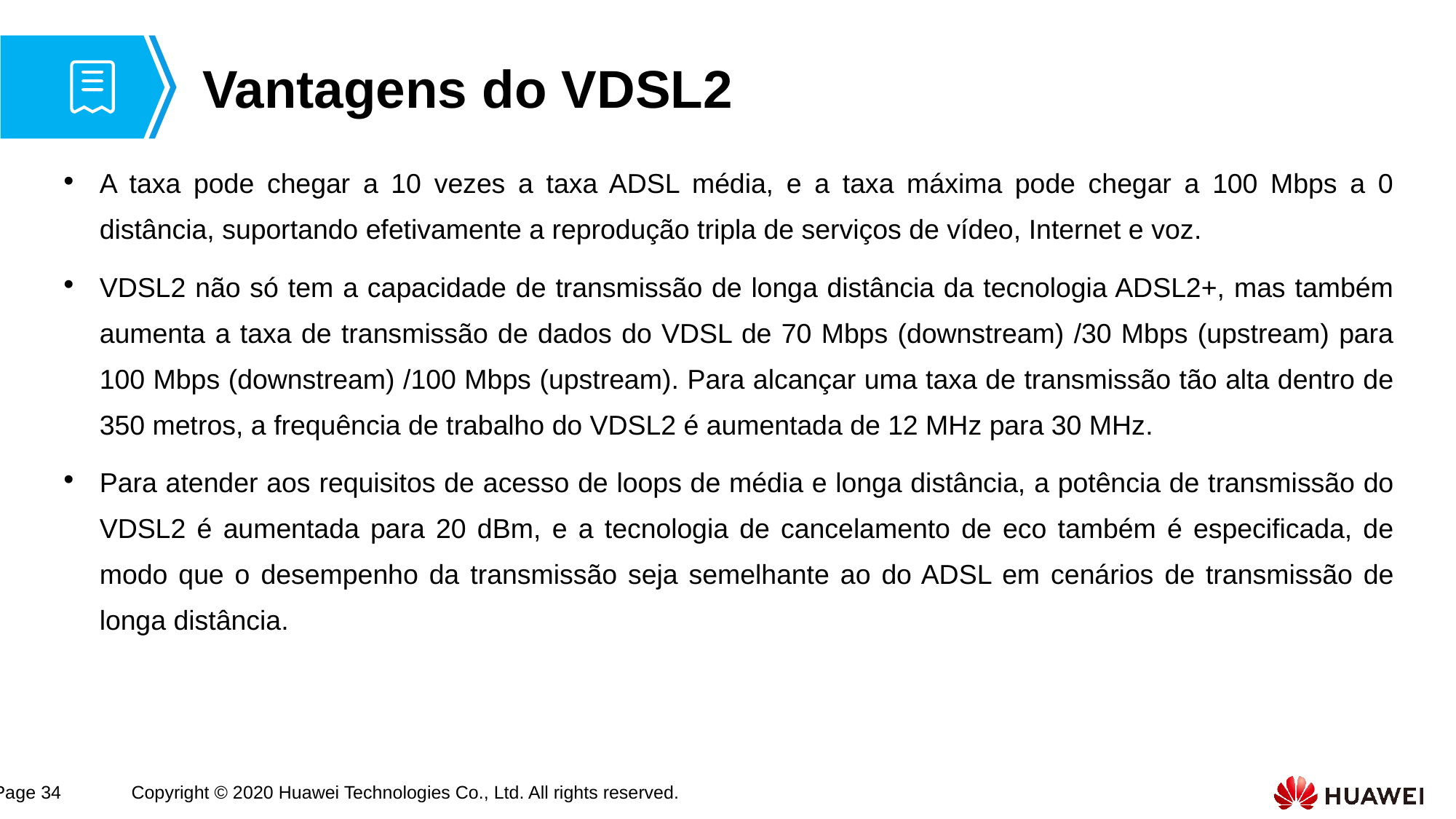

# Vantagens do VDSL2

A taxa pode chegar a 10 vezes a taxa ADSL média, e a taxa máxima pode chegar a 100 Mbps a 0 distância, suportando efetivamente a reprodução tripla de serviços de vídeo, Internet e voz.
VDSL2 não só tem a capacidade de transmissão de longa distância da tecnologia ADSL2+, mas também aumenta a taxa de transmissão de dados do VDSL de 70 Mbps (downstream) /30 Mbps (upstream) para 100 Mbps (downstream) /100 Mbps (upstream). Para alcançar uma taxa de transmissão tão alta dentro de 350 metros, a frequência de trabalho do VDSL2 é aumentada de 12 MHz para 30 MHz.
Para atender aos requisitos de acesso de loops de média e longa distância, a potência de transmissão do VDSL2 é aumentada para 20 dBm, e a tecnologia de cancelamento de eco também é especificada, de modo que o desempenho da transmissão seja semelhante ao do ADSL em cenários de transmissão de longa distância.